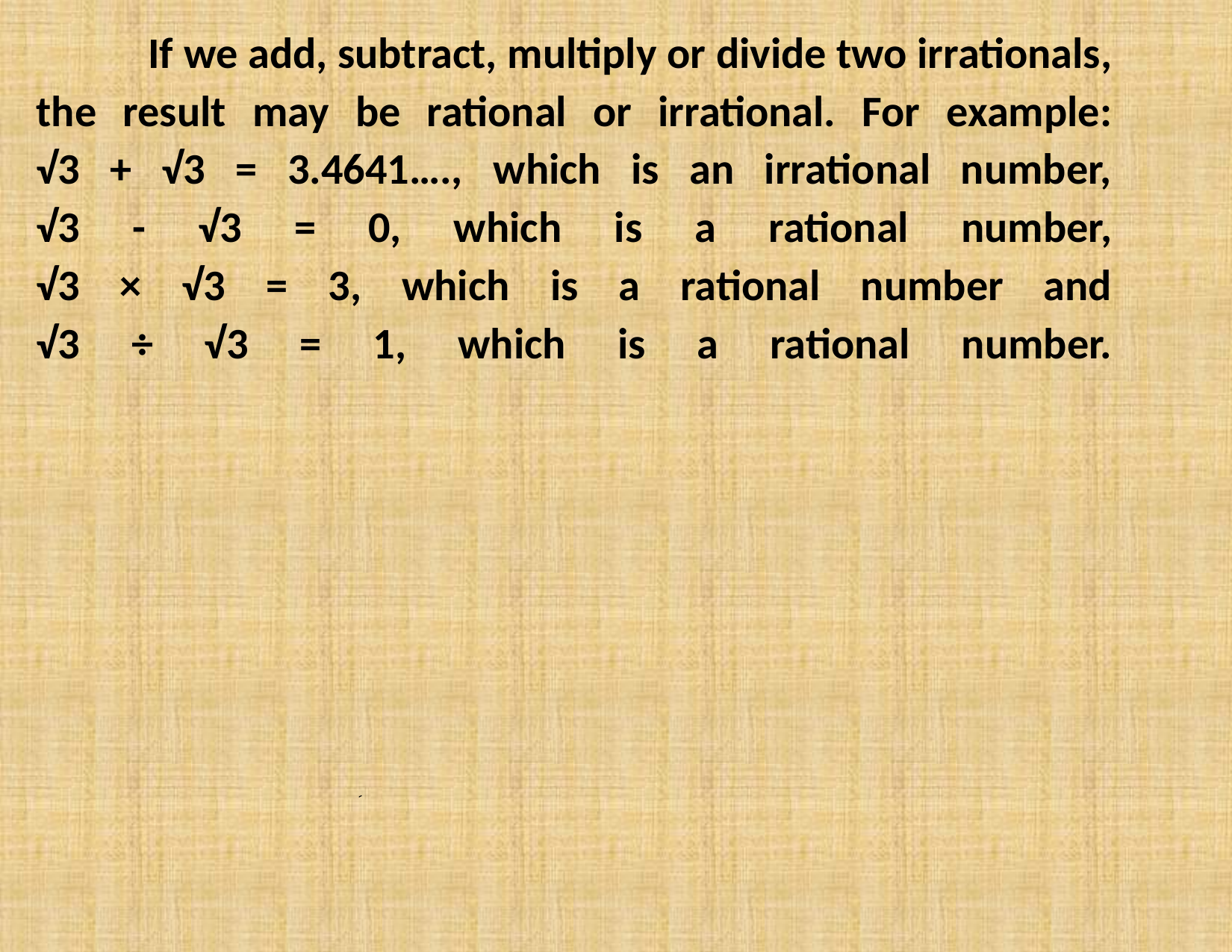

If we add, subtract, multiply or divide two irrationals, the result may be rational or irrational. For example:
√3 + √3 = 3.4641…., which is an irrational number,
√3 - √3 = 0, which is a rational number,
√3 × √3 = 3, which is a rational number and
√3 ÷ √3 = 1, which is a rational number.